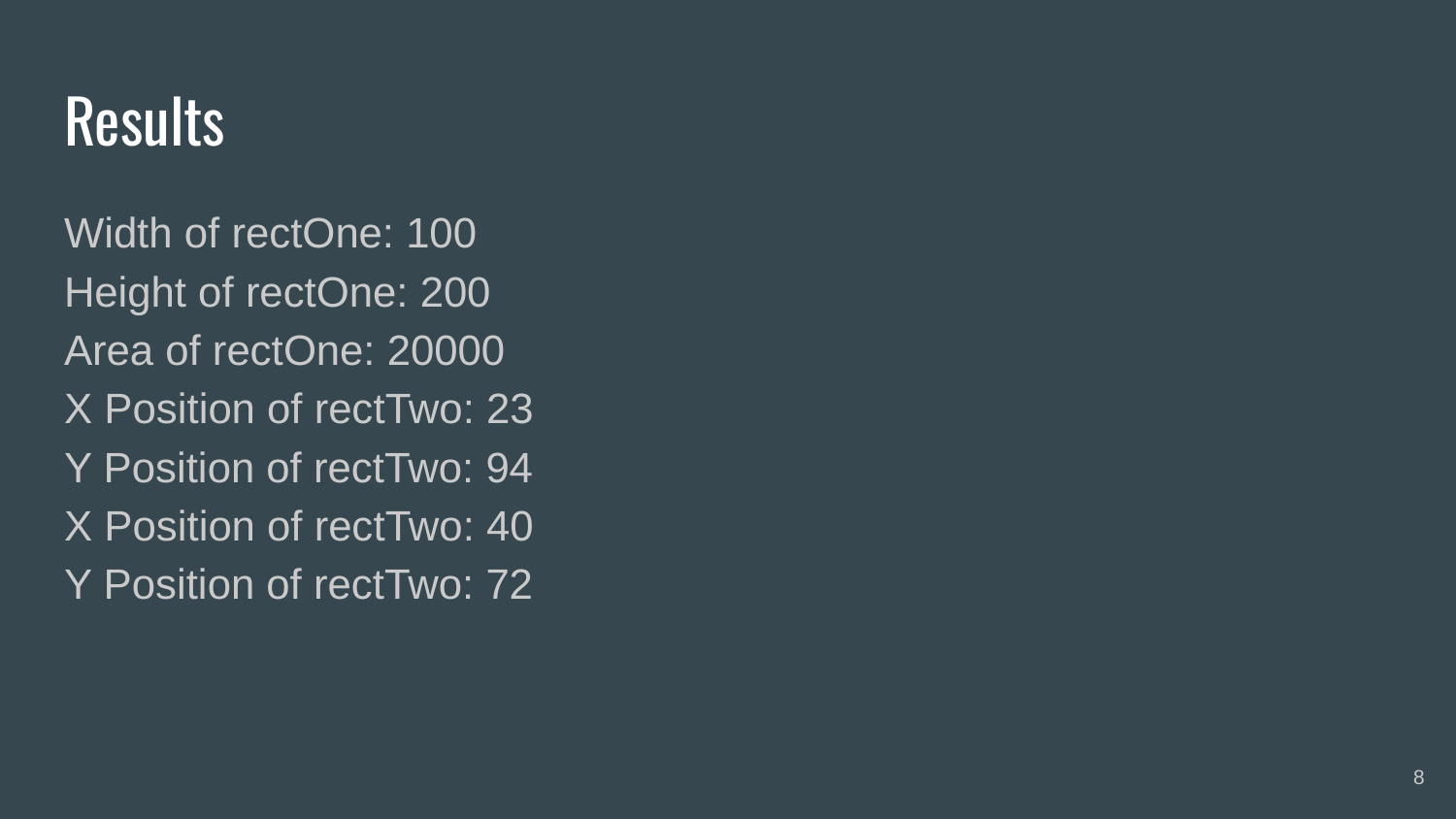

# Results
Width of rectOne: 100
Height of rectOne: 200
Area of rectOne: 20000
X Position of rectTwo: 23
Y Position of rectTwo: 94
X Position of rectTwo: 40
Y Position of rectTwo: 72
8